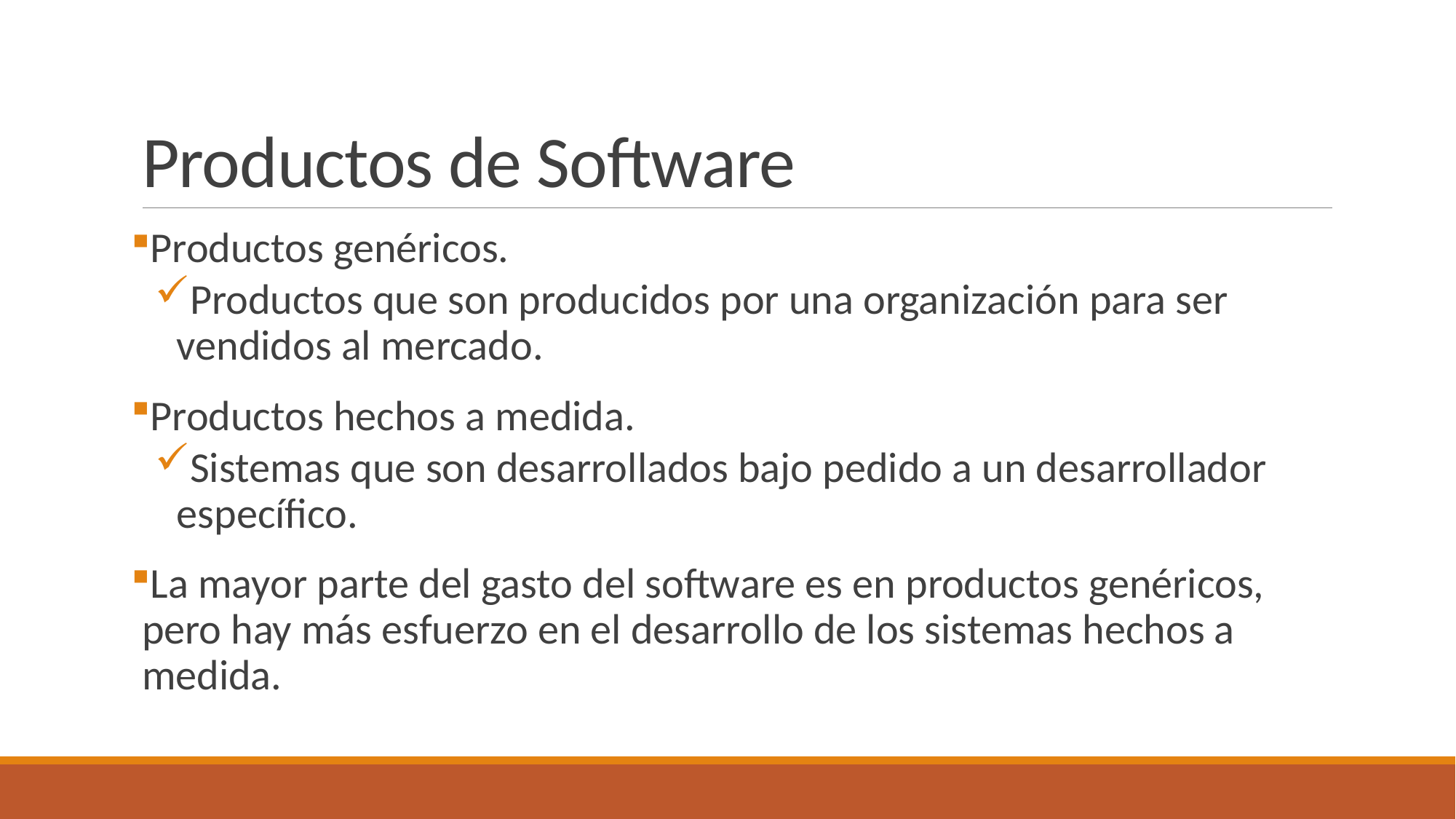

# Productos de Software
Productos genéricos.
Productos que son producidos por una organización para ser vendidos al mercado.
Productos hechos a medida.
Sistemas que son desarrollados bajo pedido a un desarrollador específico.
La mayor parte del gasto del software es en productos genéricos, pero hay más esfuerzo en el desarrollo de los sistemas hechos a medida.